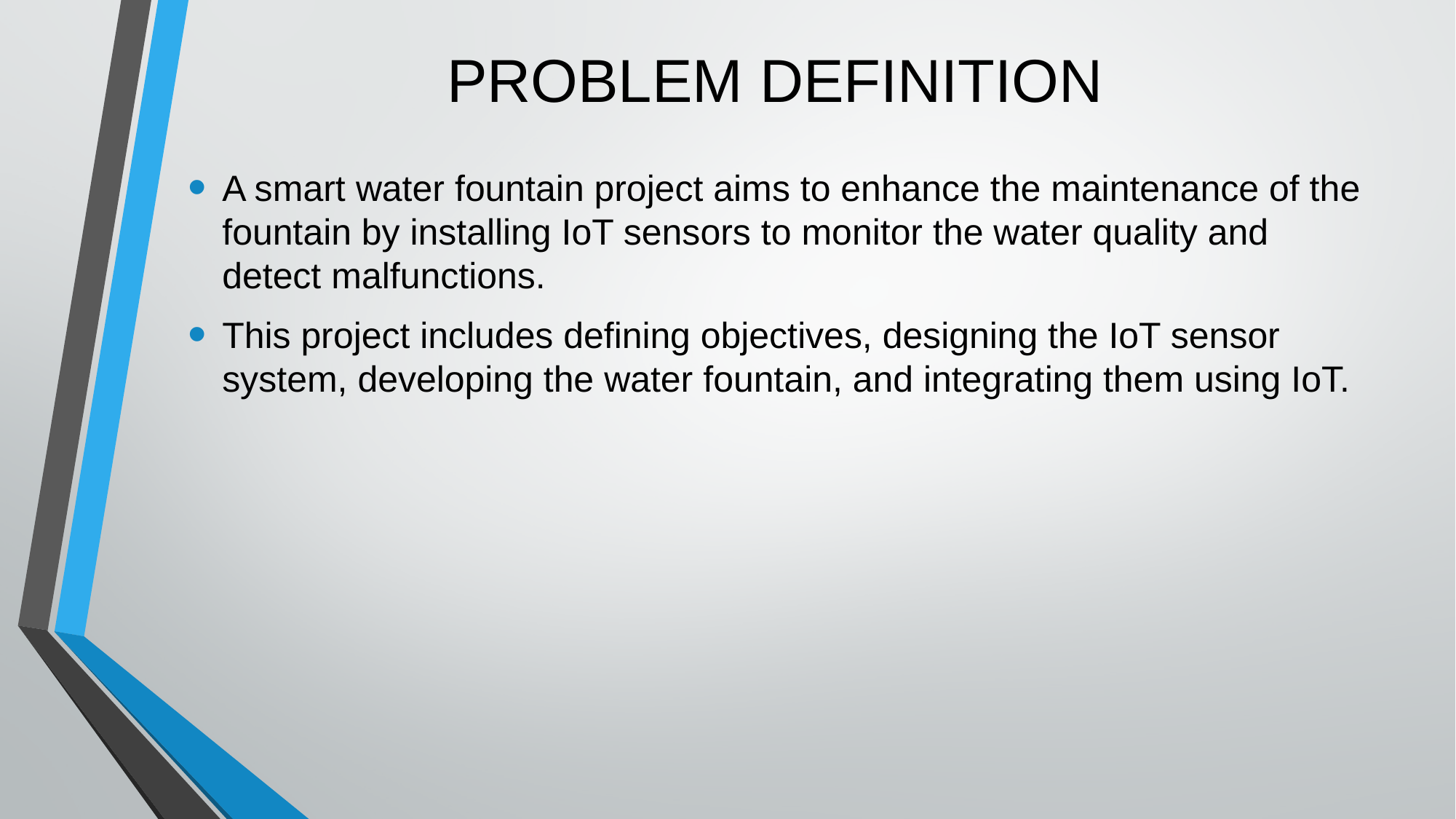

# PROBLEM DEFINITION
A smart water fountain project aims to enhance the maintenance of the fountain by installing IoT sensors to monitor the water quality and detect malfunctions.
This project includes defining objectives, designing the IoT sensor system, developing the water fountain, and integrating them using IoT.